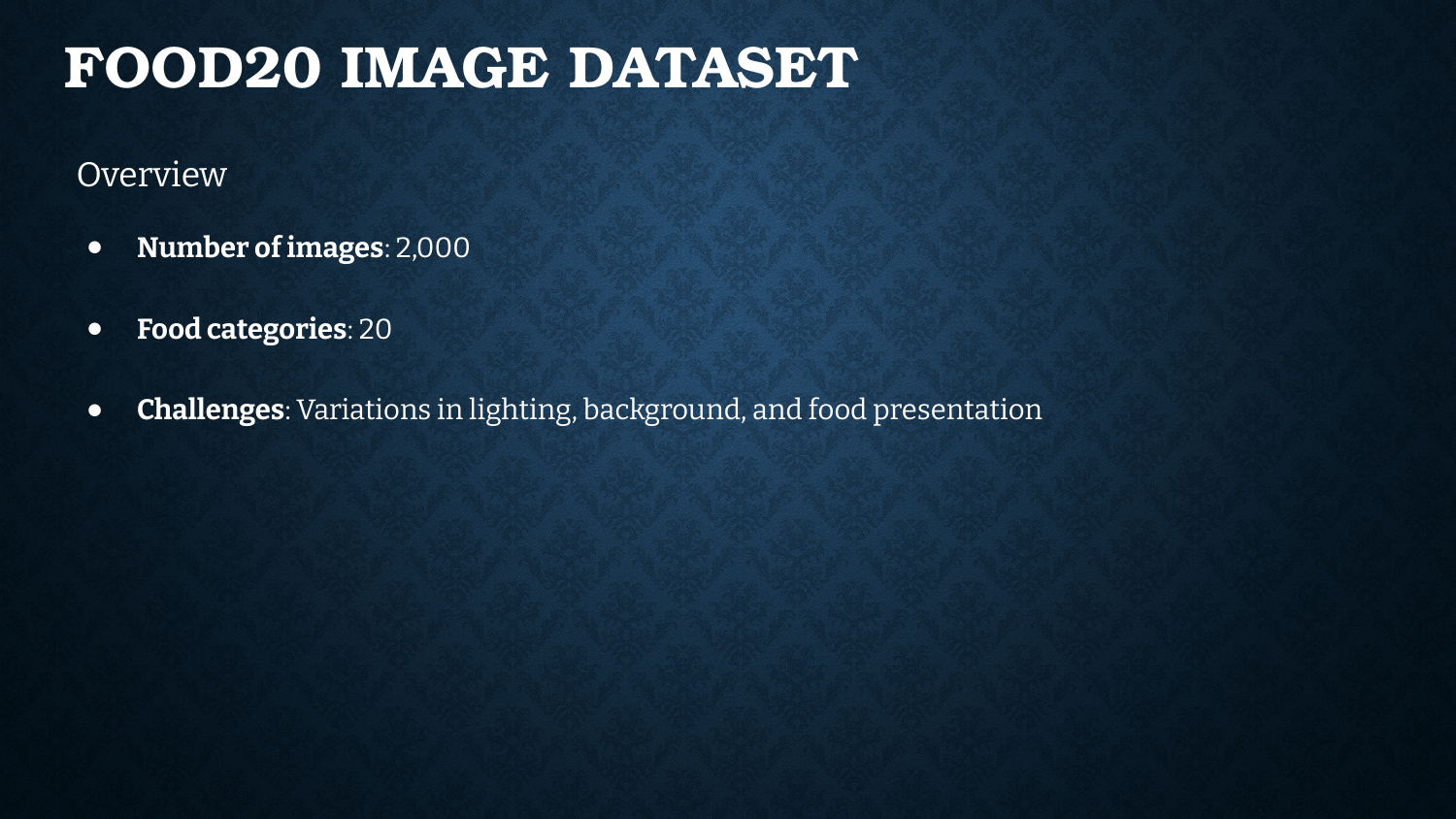

# Food20 Image Dataset
Overview
Number of images: 2,000

Food categories: 20

Challenges: Variations in lighting, background, and food presentation
‎